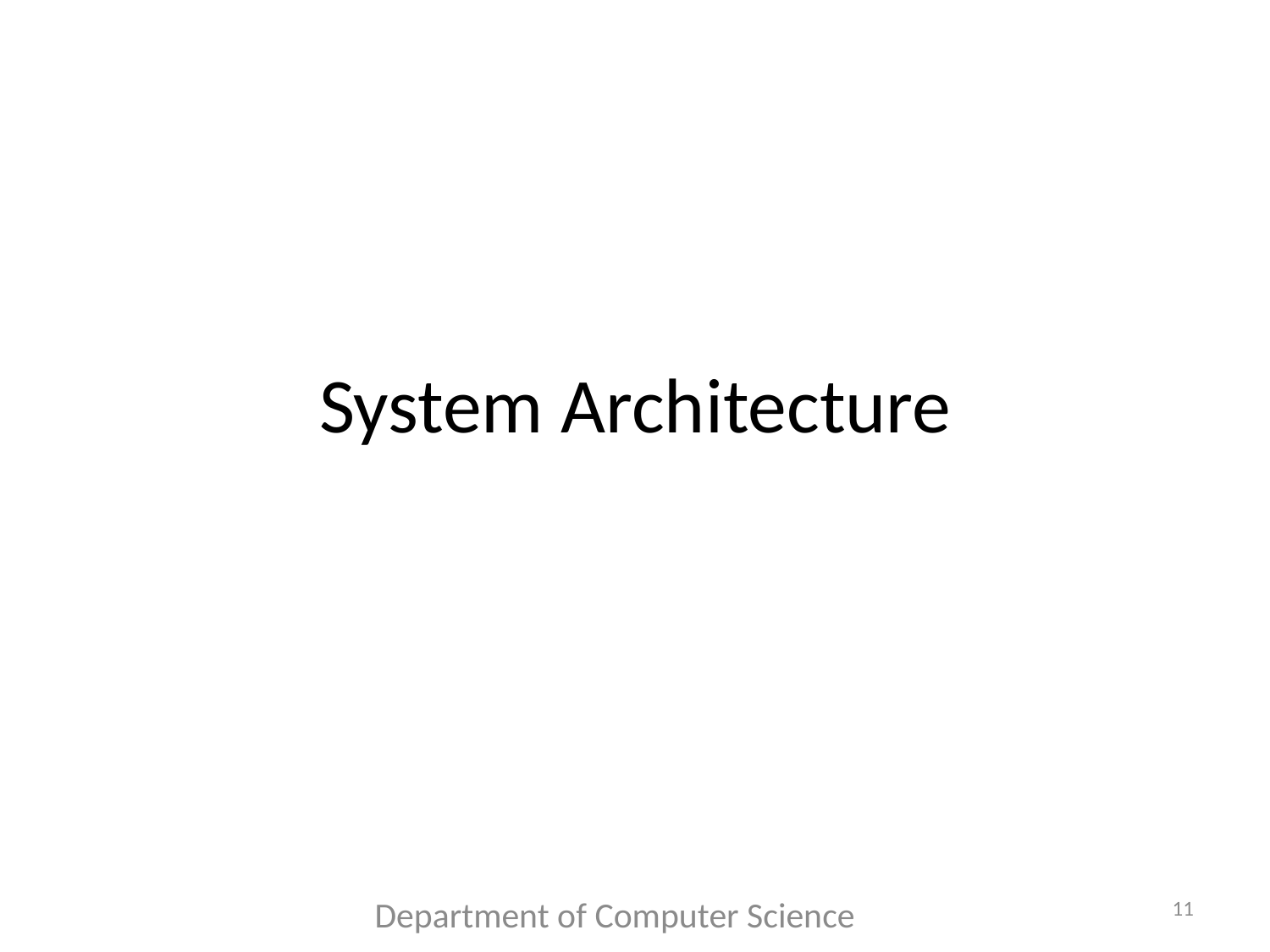

System Architecture

11
Department of Computer Science